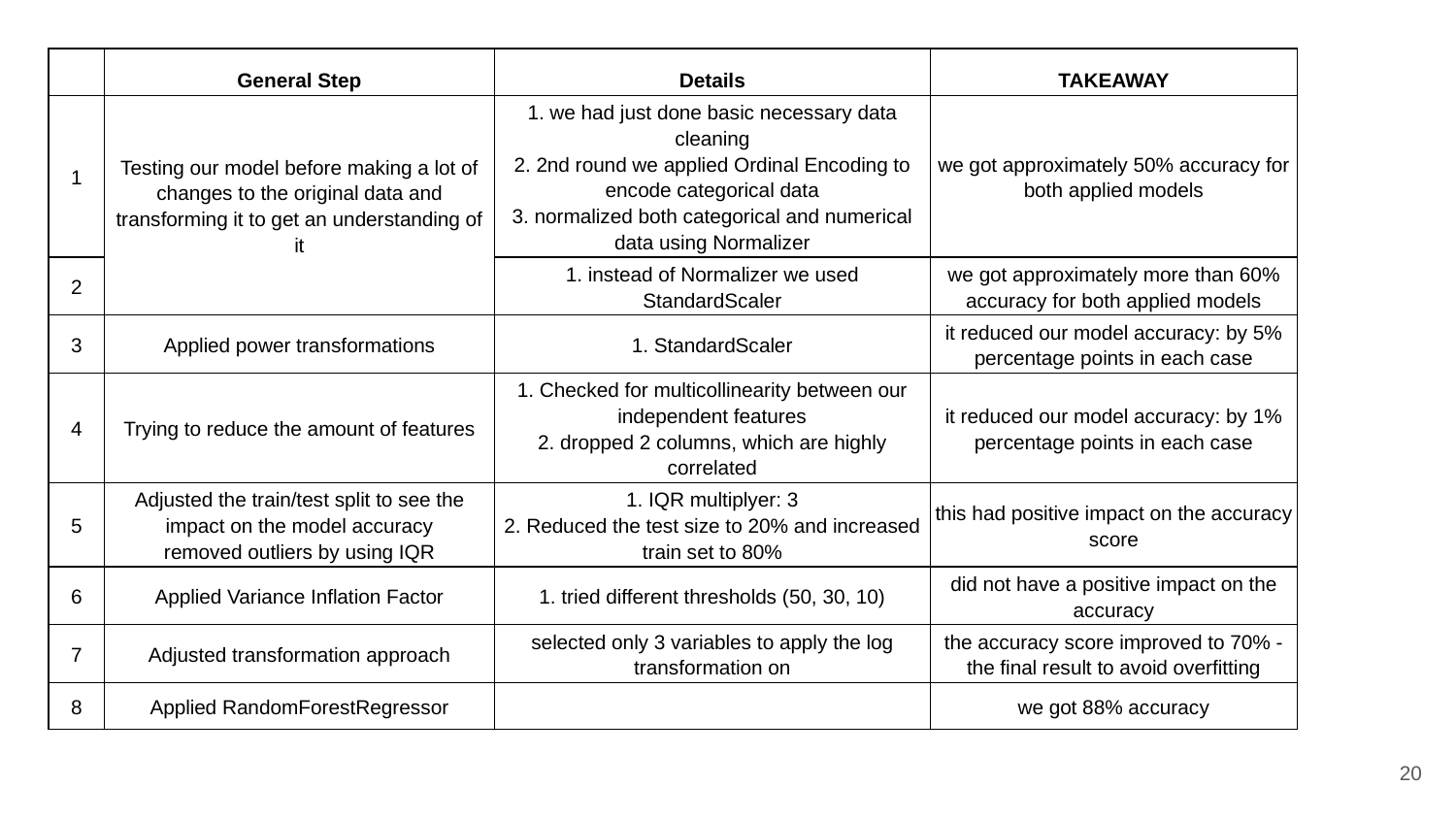

|  | General Step | Details | TAKEAWAY |
| --- | --- | --- | --- |
| 1 | Testing our model before making a lot of changes to the original data and transforming it to get an understanding of it | 1. we had just done basic necessary data cleaning 2. 2nd round we applied Ordinal Encoding to encode categorical data 3. normalized both categorical and numerical data using Normalizer | we got approximately 50% accuracy for both applied models |
| 2 |  | 1. instead of Normalizer we used StandardScaler | we got approximately more than 60% accuracy for both applied models |
| 3 | Applied power transformations | 1. StandardScaler | it reduced our model accuracy: by 5% percentage points in each case |
| 4 | Trying to reduce the amount of features | 1. Checked for multicollinearity between our independent features 2. dropped 2 columns, which are highly correlated | it reduced our model accuracy: by 1% percentage points in each case |
| 5 | Adjusted the train/test split to see the impact on the model accuracy removed outliers by using IQR | 1. IQR multiplyer: 3 2. Reduced the test size to 20% and increased train set to 80% | this had positive impact on the accuracy score |
| 6 | Applied Variance Inflation Factor | 1. tried different thresholds (50, 30, 10) | did not have a positive impact on the accuracy |
| 7 | Adjusted transformation approach | selected only 3 variables to apply the log transformation on | the accuracy score improved to 70% - the final result to avoid overfitting |
| 8 | Applied RandomForestRegressor |  | we got 88% accuracy |
20